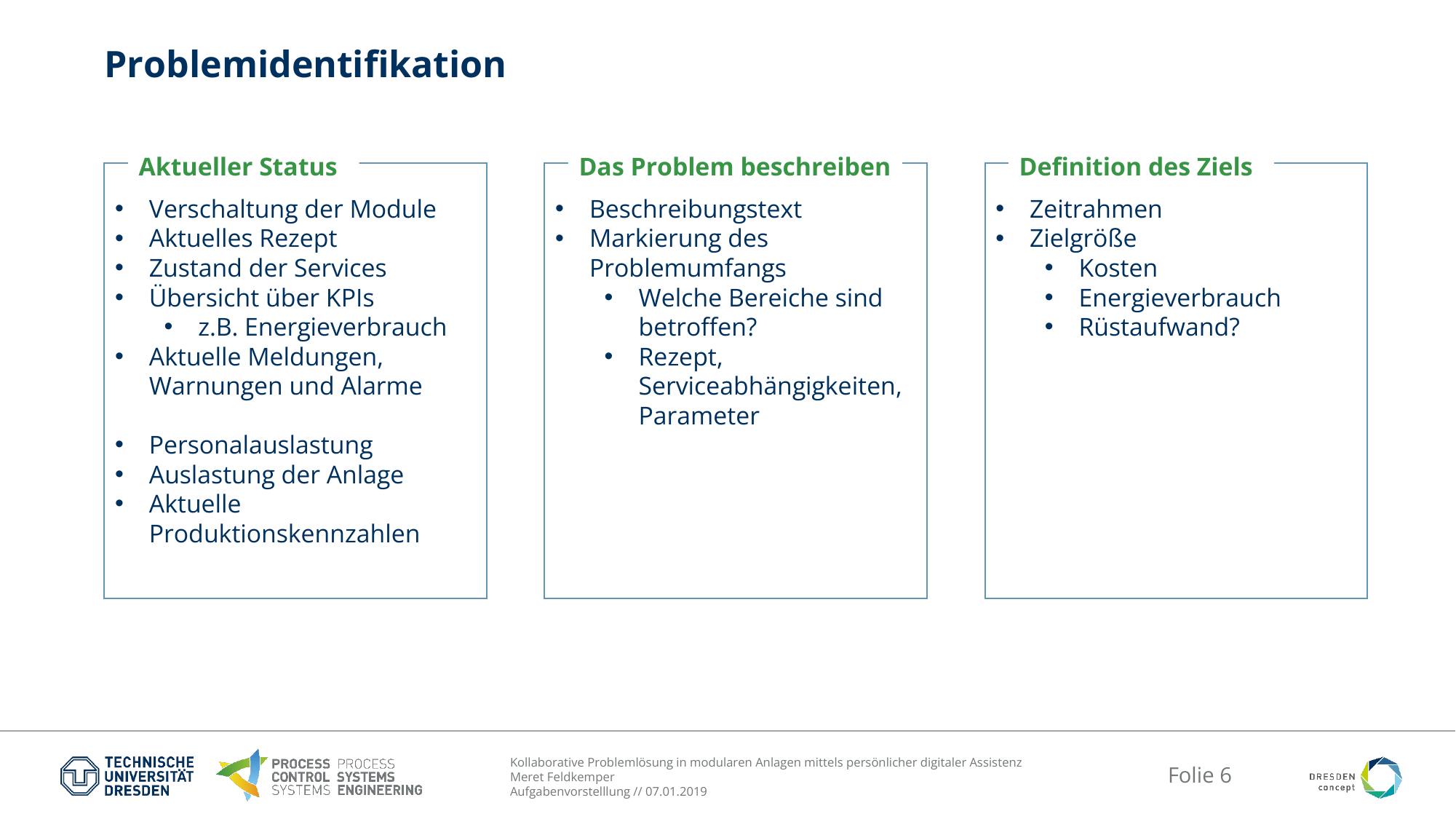

# Problemidentifikation
Aktueller Status
Verschaltung der Module
Aktuelles Rezept
Zustand der Services
Übersicht über KPIs
z.B. Energieverbrauch
Aktuelle Meldungen, Warnungen und Alarme

Personalauslastung
Auslastung der Anlage
Aktuelle Produktionskennzahlen

Das Problem beschreiben
Beschreibungstext
Markierung des Problemumfangs
Welche Bereiche sind betroffen?
Rezept, Serviceabhängigkeiten, Parameter

Definition des Ziels
Zeitrahmen
Zielgröße
Kosten
Energieverbrauch
Rüstaufwand?